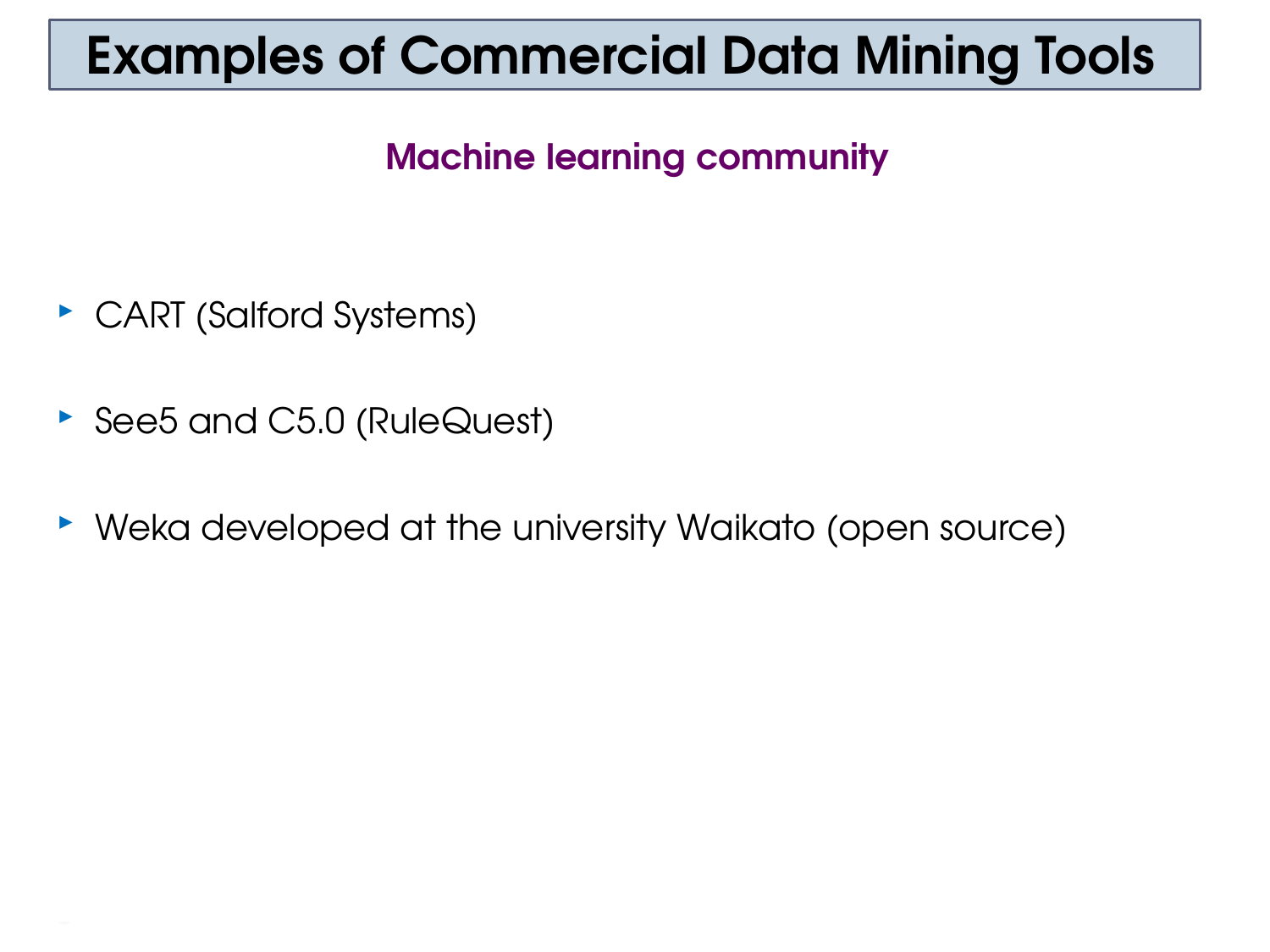

# Examples of Commercial Data Mining Tools
Machine learning community

CART (Salford Systems)

See5 and C5.0 (RuleQuest)

Weka developed at the university Waikato (open source)